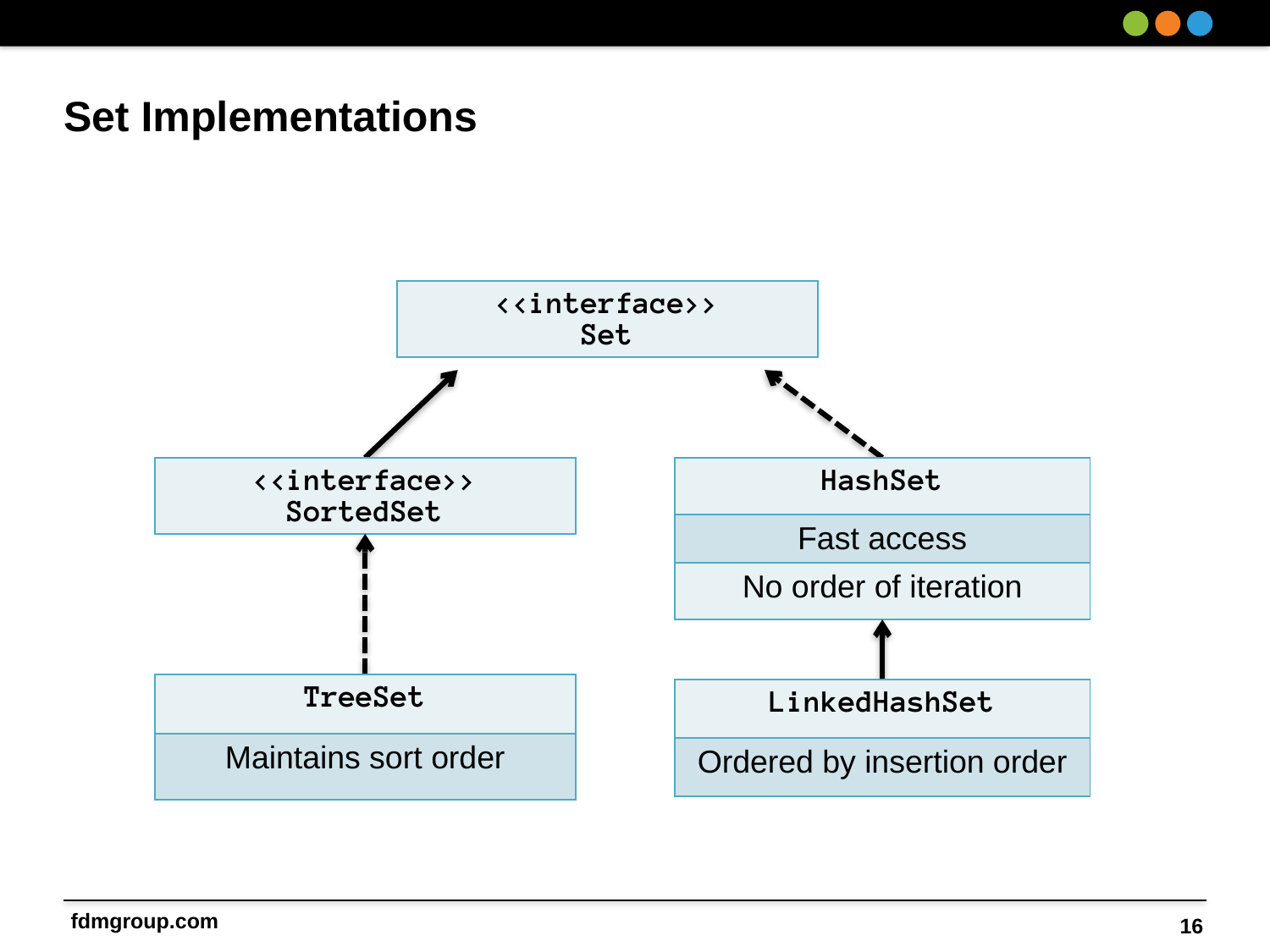

# Set Implementations

| <<interface>> Set |
| --- |
| <<interface>> SortedSet |
| --- |
| HashSet |
| --- |
| Fast access |
| No order of iteration |
| TreeSet |
| --- |
| Maintains sort order |
| LinkedHashSet |
| --- |
| Ordered by insertion order |
16